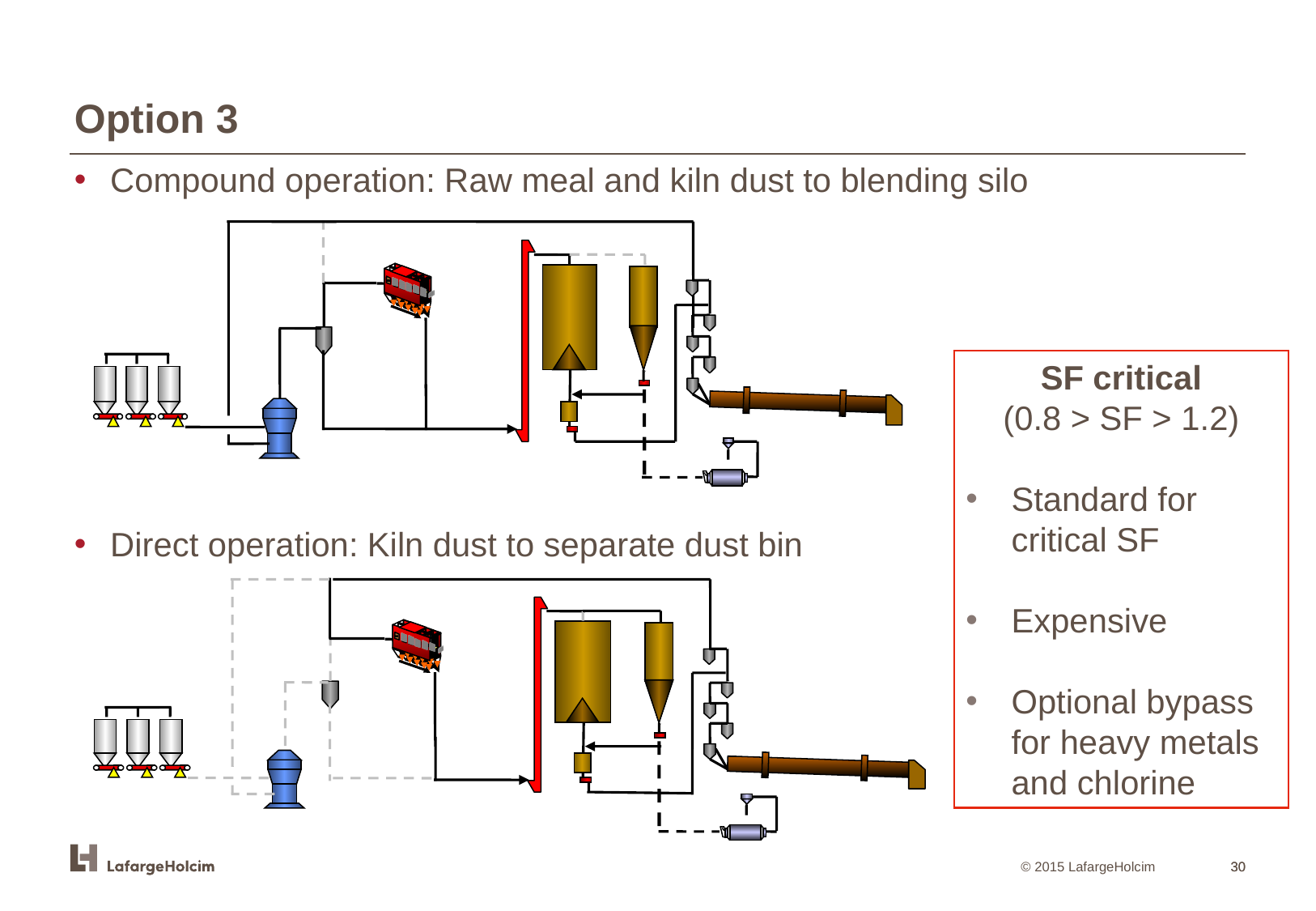

Option 3
Compound operation: Raw meal and kiln dust to blending silo

Direct operation: Kiln dust to separate dust bin

SF critical
(0.8 > SF > 1.2)

Standard for critical SF

Expensive

Optional bypass for heavy metals and chlorine

30
30